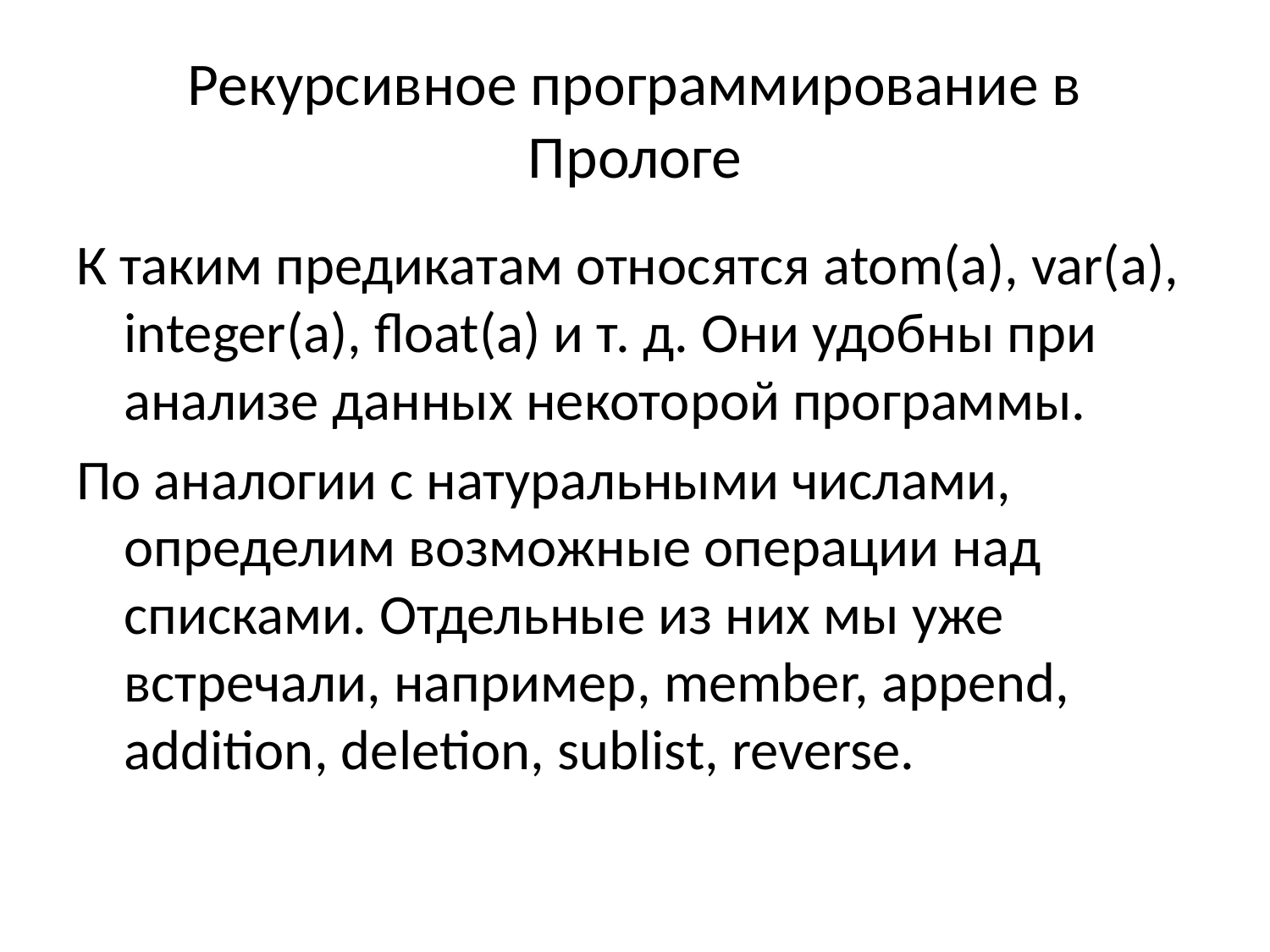

# Рекурсивное программирование в Прологе
К таким предикатам относятся atom(a), var(a), integer(a), float(a) и т. д. Они удобны при анализе данных некоторой программы.
По аналогии с натуральными числами, определим возможные операции над списками. Отдельные из них мы уже встречали, например, member, append, addition, deletion, sublist, reverse.